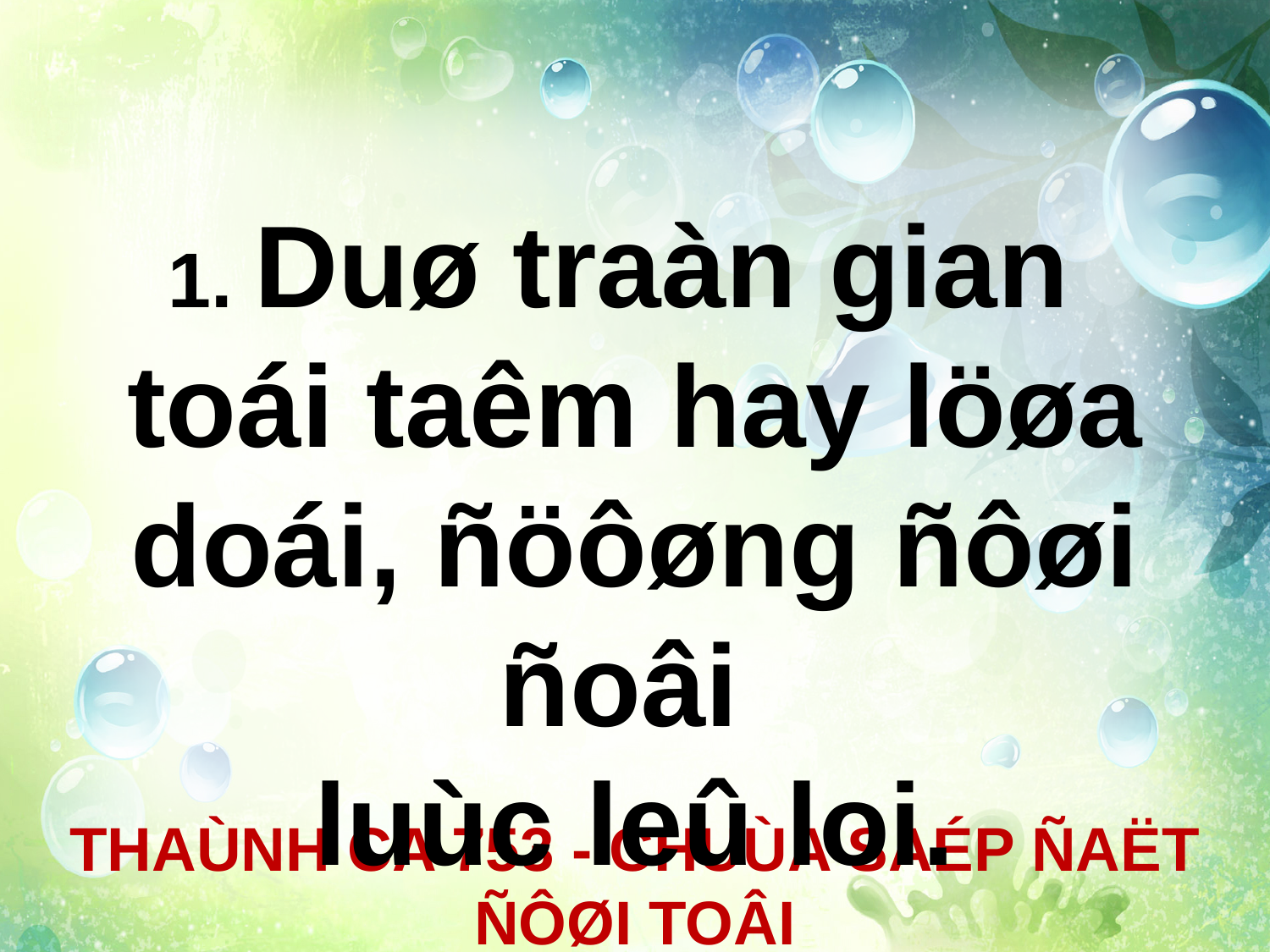

1. Duø traàn gian
toái taêm hay löøa doái, ñöôøng ñôøi ñoâi
luùc leû loi.
THAÙNH CA 753 - CHUÙA SAÉP ÑAËT ÑÔØI TOÂI